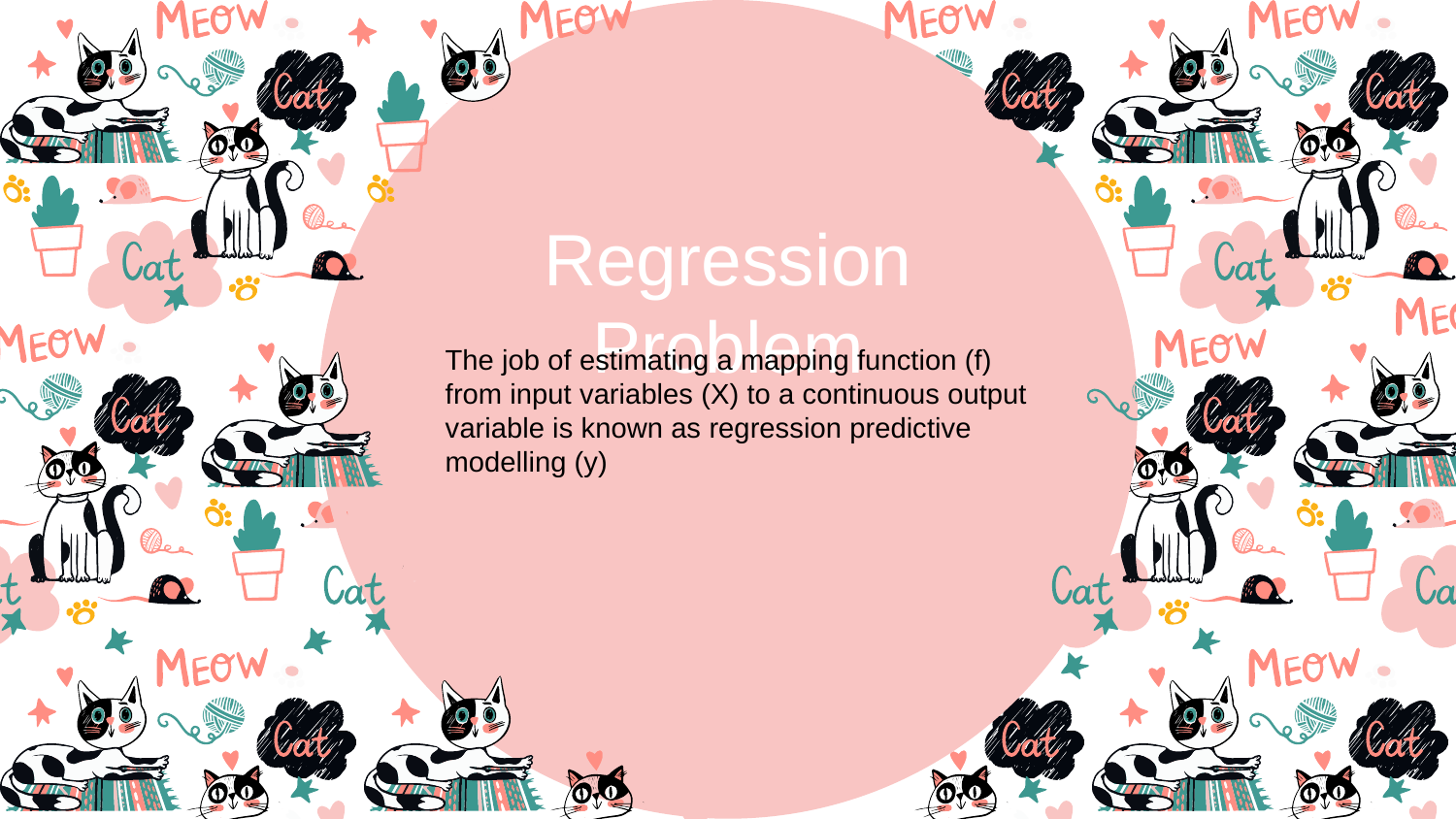

Regression Problem
The job of estimating a mapping function (f) from input variables (X) to a continuous output variable is known as regression predictive modelling (y)